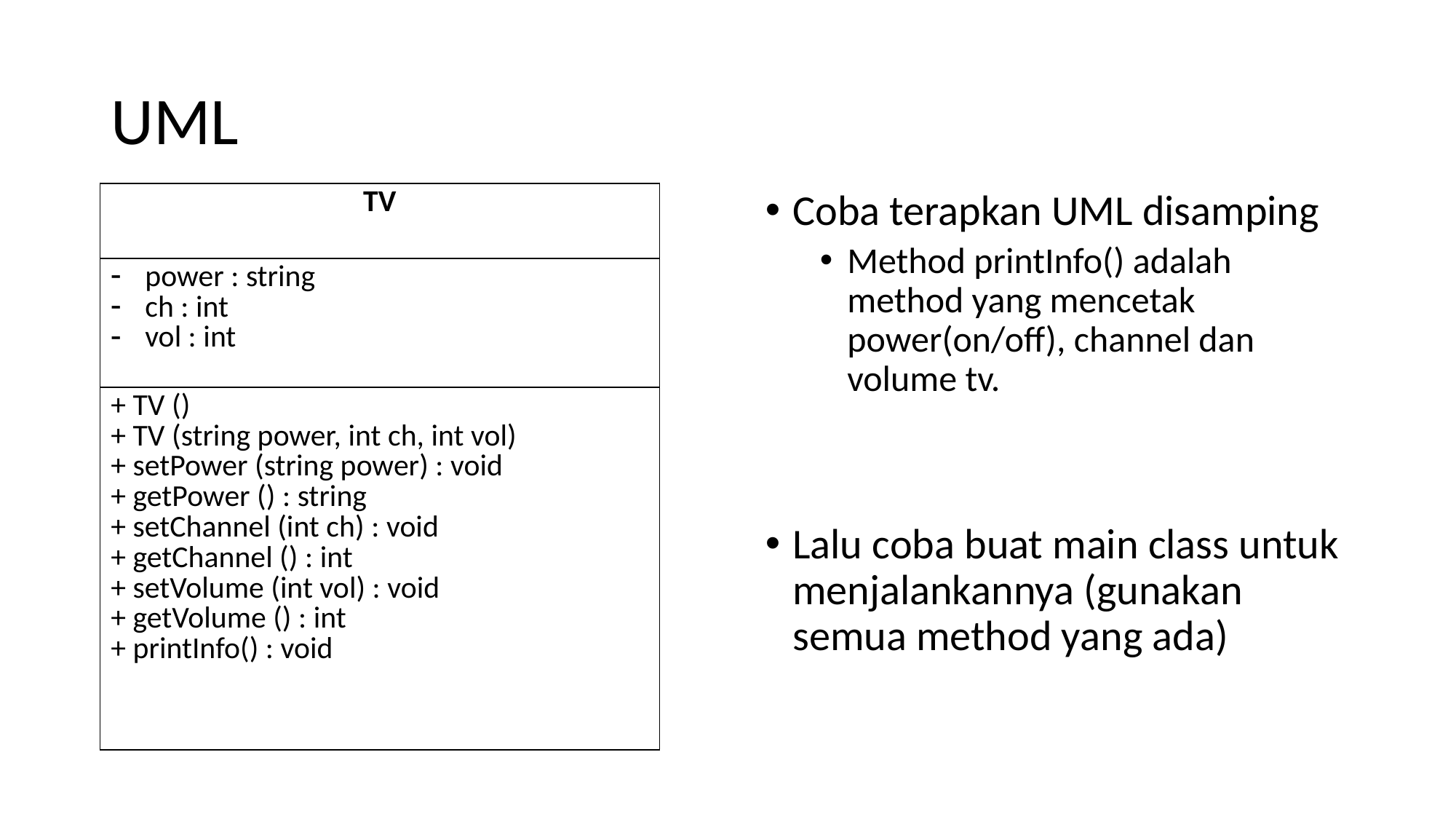

# UML
| TV |
| --- |
| power : string ch : int vol : int |
| + TV () + TV (string power, int ch, int vol) + setPower (string power) : void + getPower () : string + setChannel (int ch) : void + getChannel () : int + setVolume (int vol) : void + getVolume () : int + printInfo() : void |
Coba terapkan UML disamping
Method printInfo() adalah method yang mencetak power(on/off), channel dan volume tv.

Lalu coba buat main class untuk menjalankannya (gunakan semua method yang ada)